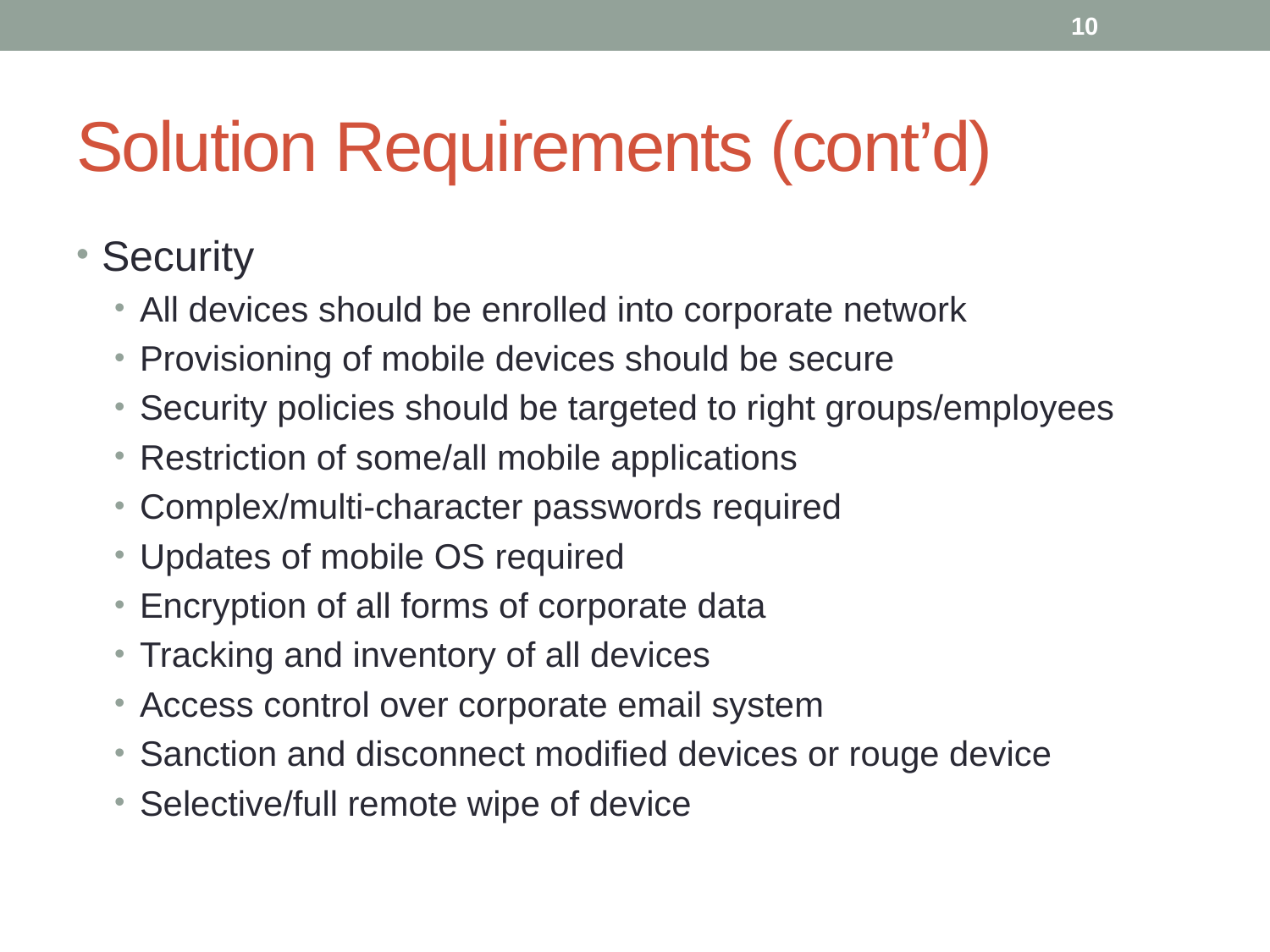

10
# Solution Requirements (cont’d)
Security
All devices should be enrolled into corporate network
Provisioning of mobile devices should be secure
Security policies should be targeted to right groups/employees
Restriction of some/all mobile applications
Complex/multi-character passwords required
Updates of mobile OS required
Encryption of all forms of corporate data
Tracking and inventory of all devices
Access control over corporate email system
Sanction and disconnect modified devices or rouge device
Selective/full remote wipe of device